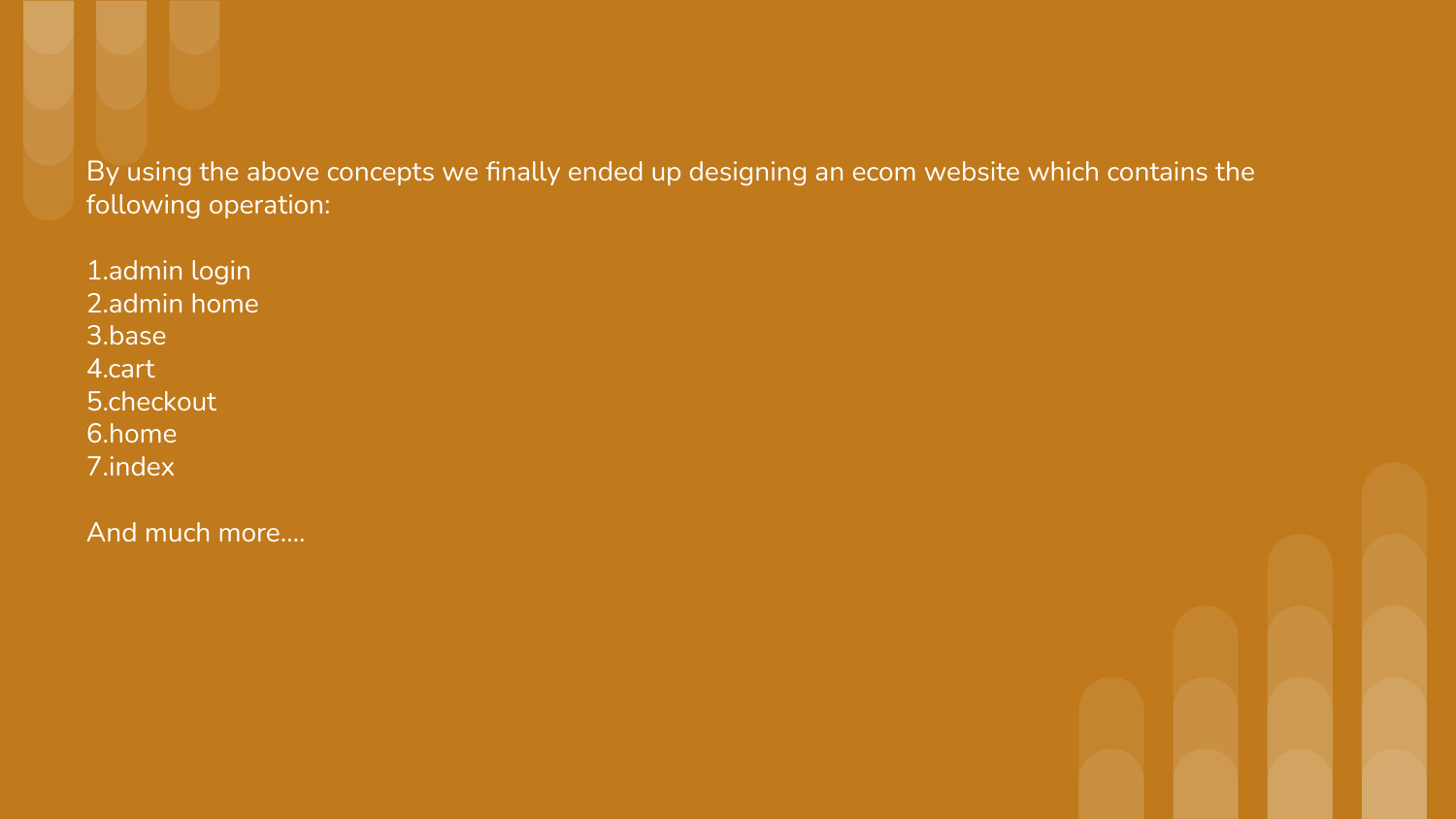

By using the above concepts we finally ended up designing an ecom website which contains the following operation:

1.admin login
2.admin home
3.base
4.cart
5.checkout
6.home
7.index

And much more….